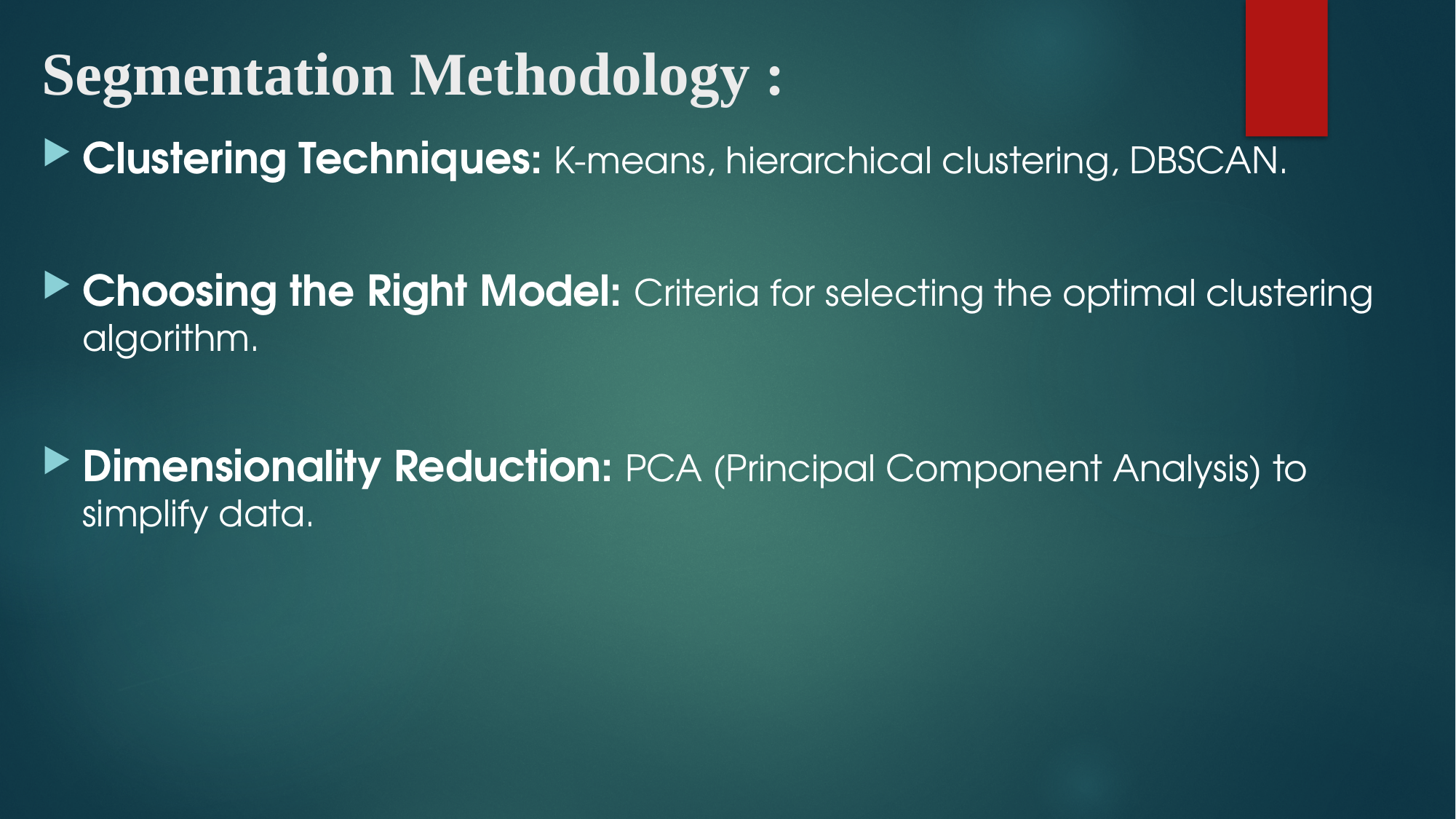

# Segmentation Methodology :
Clustering Techniques: K-means, hierarchical clustering, DBSCAN.

Choosing the Right Model: Criteria for selecting the optimal clustering algorithm.

Dimensionality Reduction: PCA (Principal Component Analysis) to simplify data.